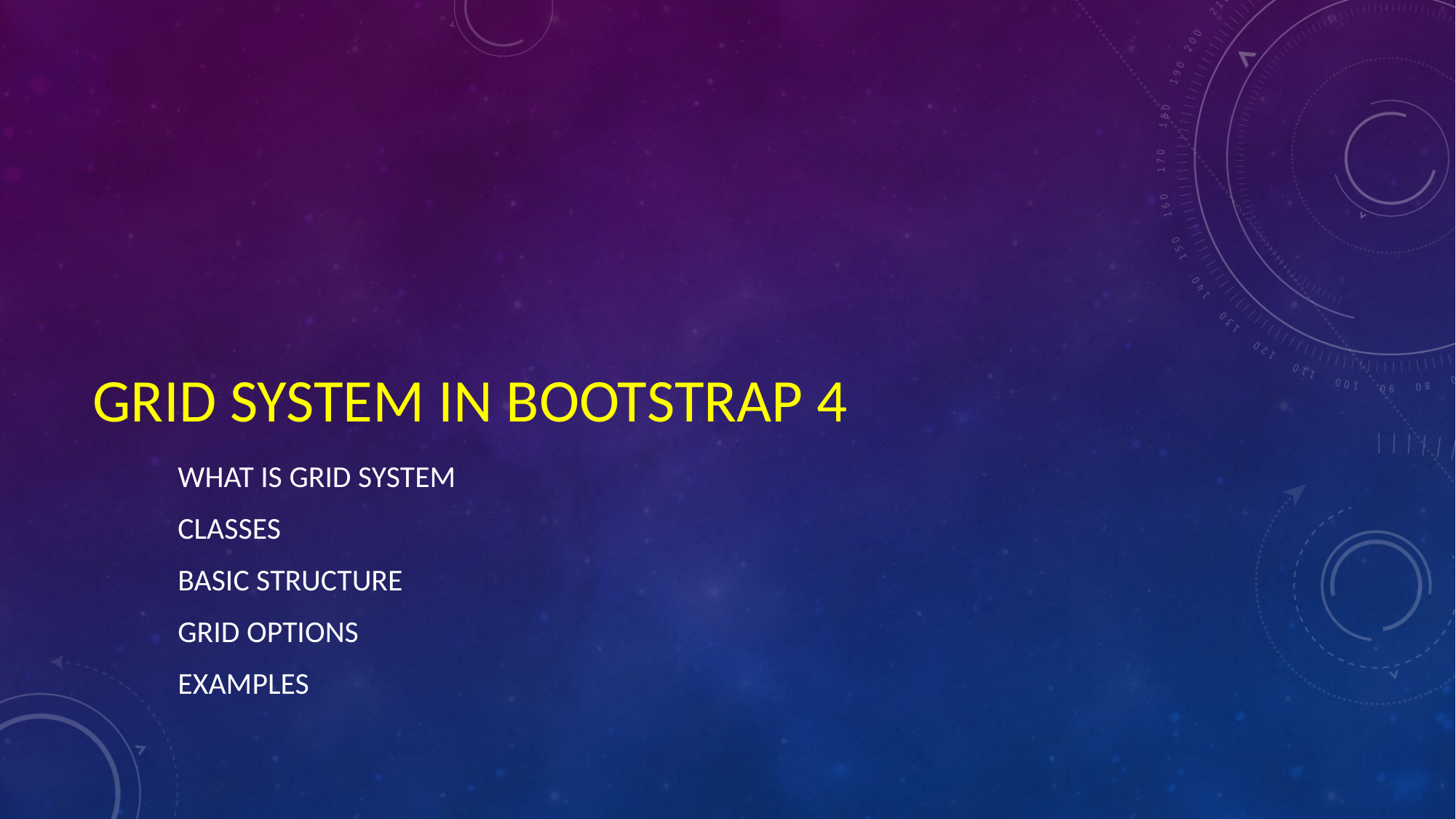

# GRID SYSTEM IN BOOTSTRAP 4
What is grid system
Classes
Basic structure
Grid options
examples